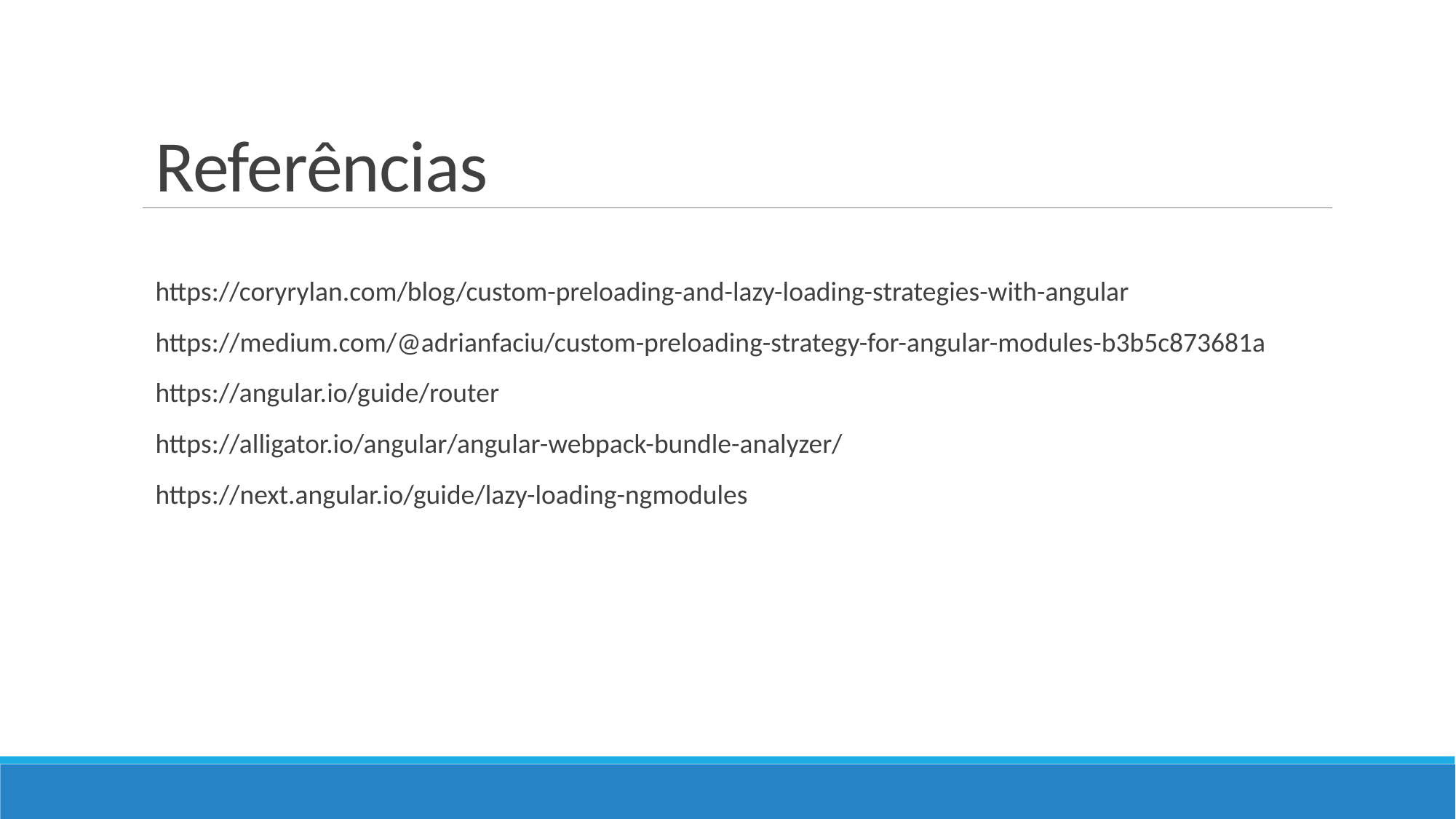

# Referências
https://coryrylan.com/blog/custom-preloading-and-lazy-loading-strategies-with-angular
https://medium.com/@adrianfaciu/custom-preloading-strategy-for-angular-modules-b3b5c873681a
https://angular.io/guide/router
https://alligator.io/angular/angular-webpack-bundle-analyzer/
https://next.angular.io/guide/lazy-loading-ngmodules